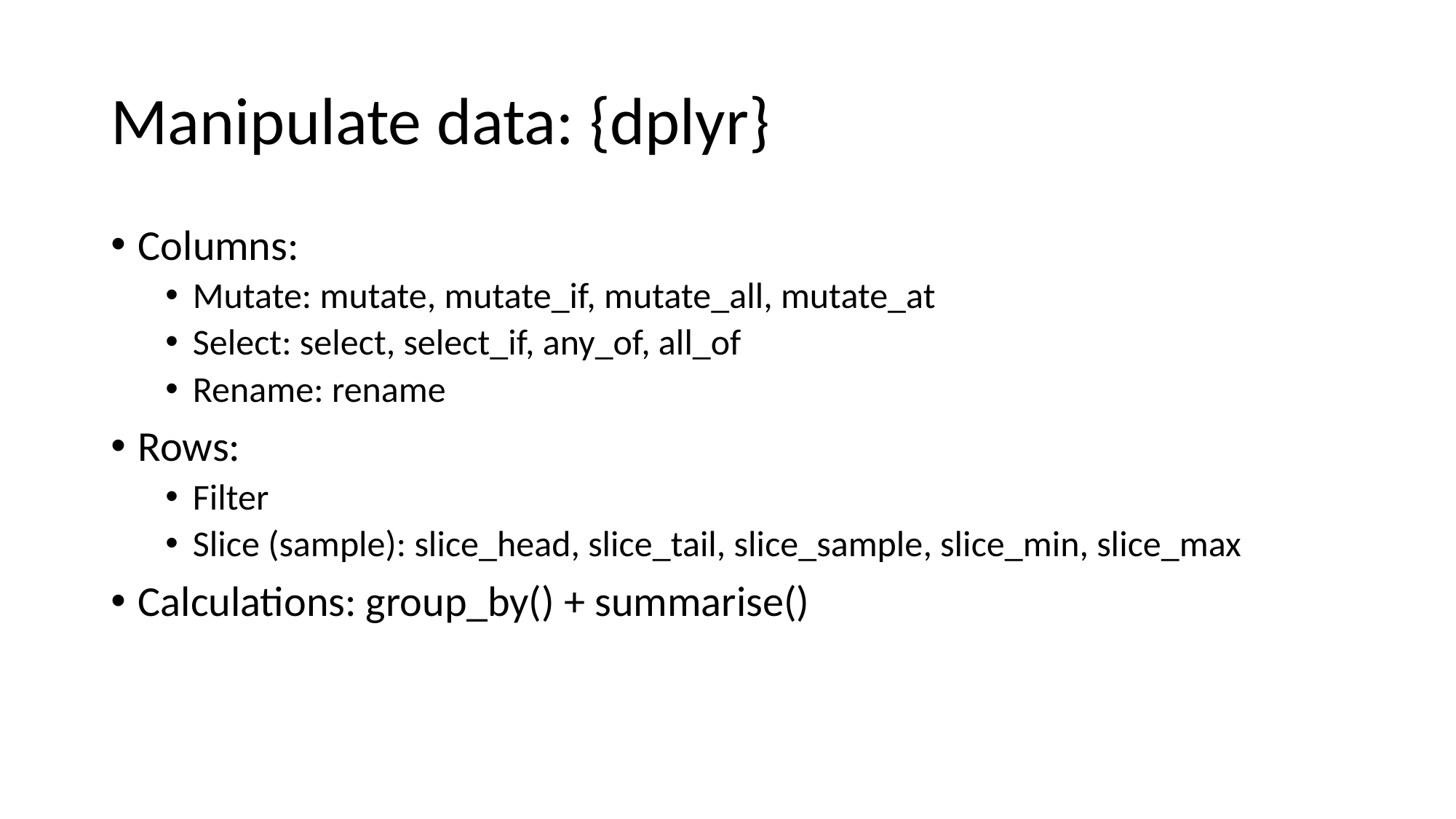

# Manipulate data: {dplyr}
Columns:
Mutate: mutate, mutate_if, mutate_all, mutate_at
Select: select, select_if, any_of, all_of
Rename: rename
Rows:
Filter
Slice (sample): slice_head, slice_tail, slice_sample, slice_min, slice_max
Calculations: group_by() + summarise()